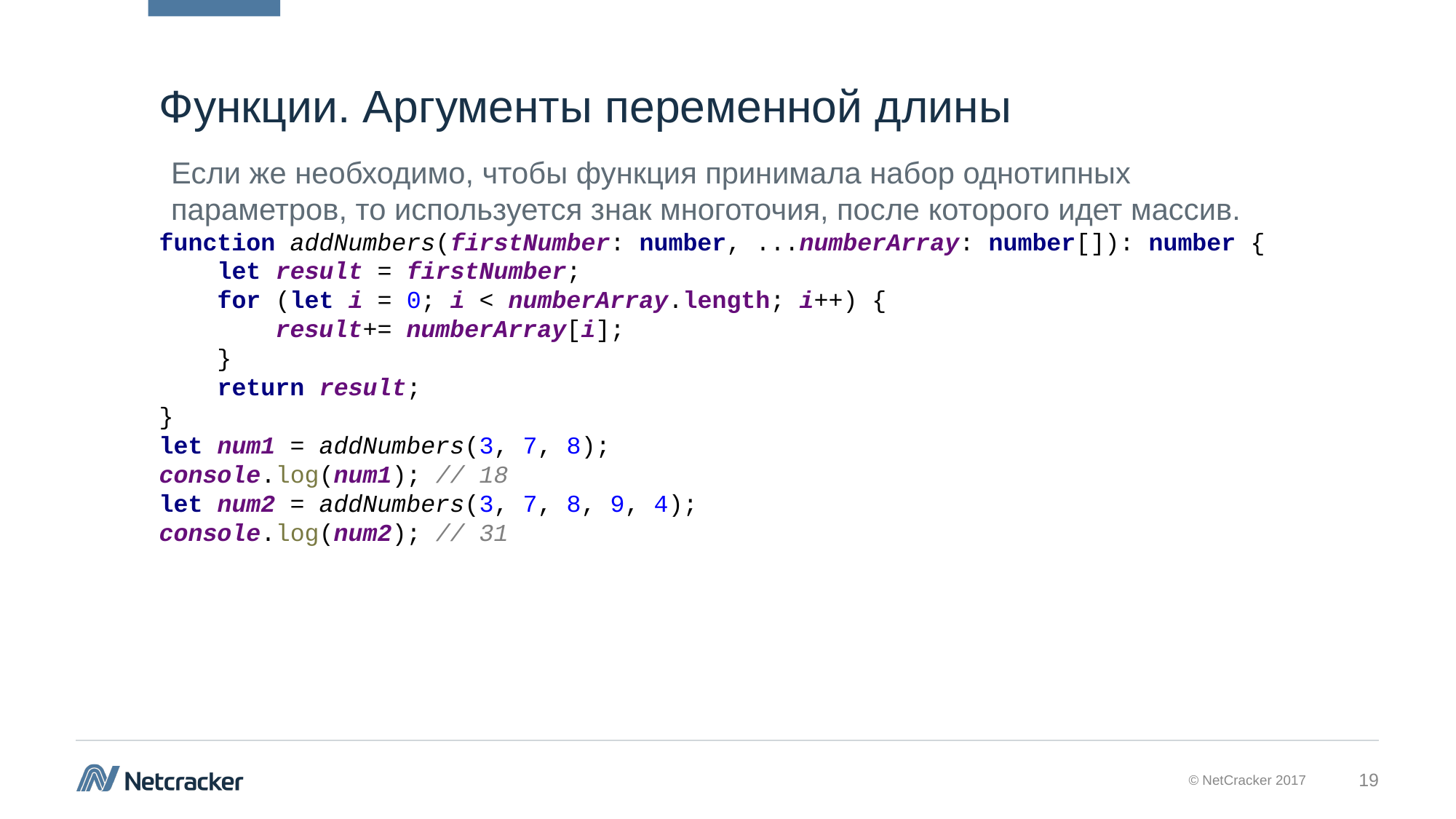

# Функции. Аргументы переменной длины
Если же необходимо, чтобы функция принимала набор однотипных параметров, то используется знак многоточия, после которого идет массив.
function addNumbers(firstNumber: number, ...numberArray: number[]): number {
    let result = firstNumber;
    for (let i = 0; i < numberArray.length; i++) {
        result+= numberArray[i];
    }
    return result;
}
let num1 = addNumbers(3, 7, 8);
console.log(num1); // 18
let num2 = addNumbers(3, 7, 8, 9, 4);
console.log(num2); // 31